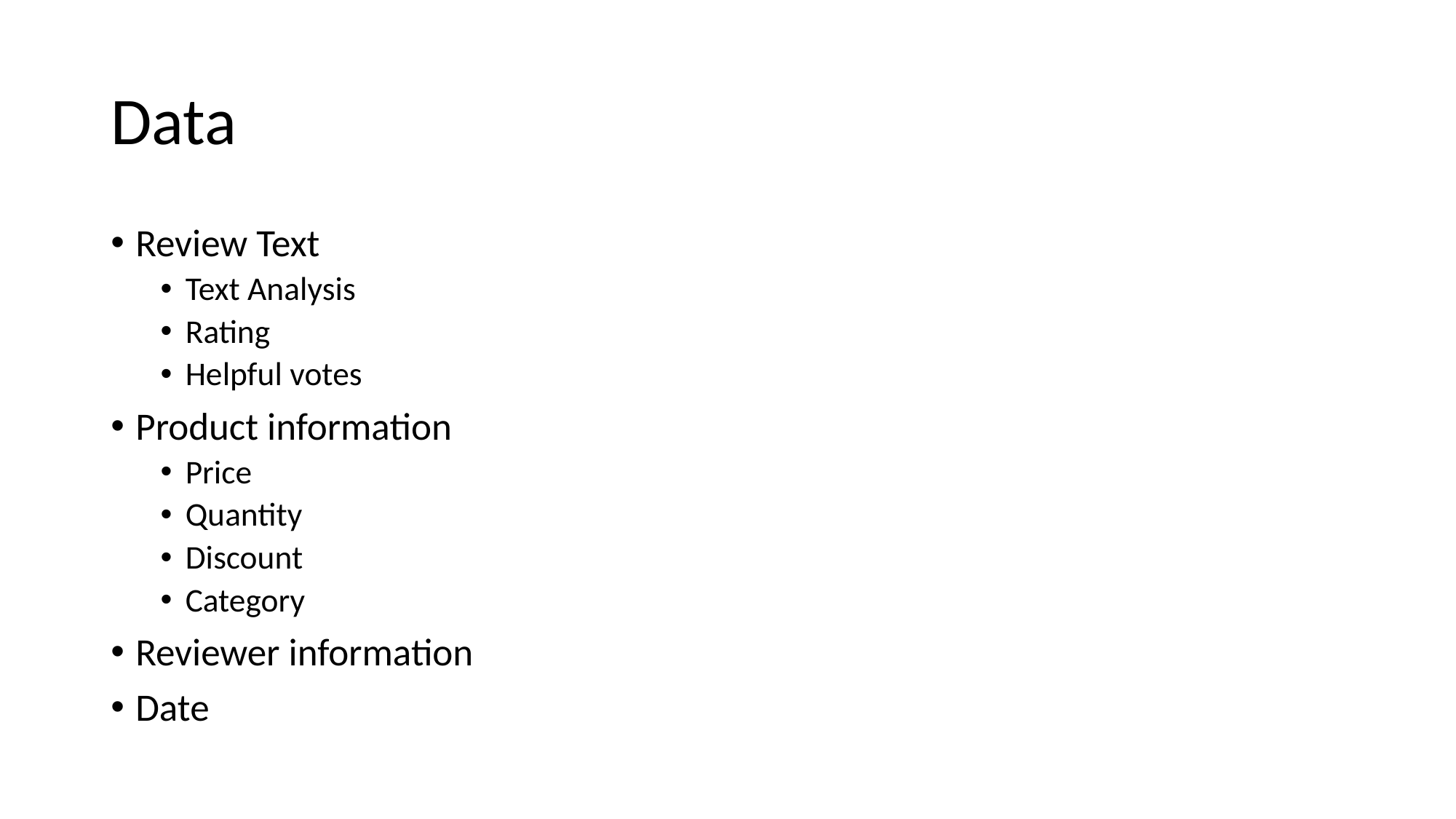

# Data
Review Text
Text Analysis
Rating
Helpful votes
Product information
Price
Quantity
Discount
Category
Reviewer information
Date